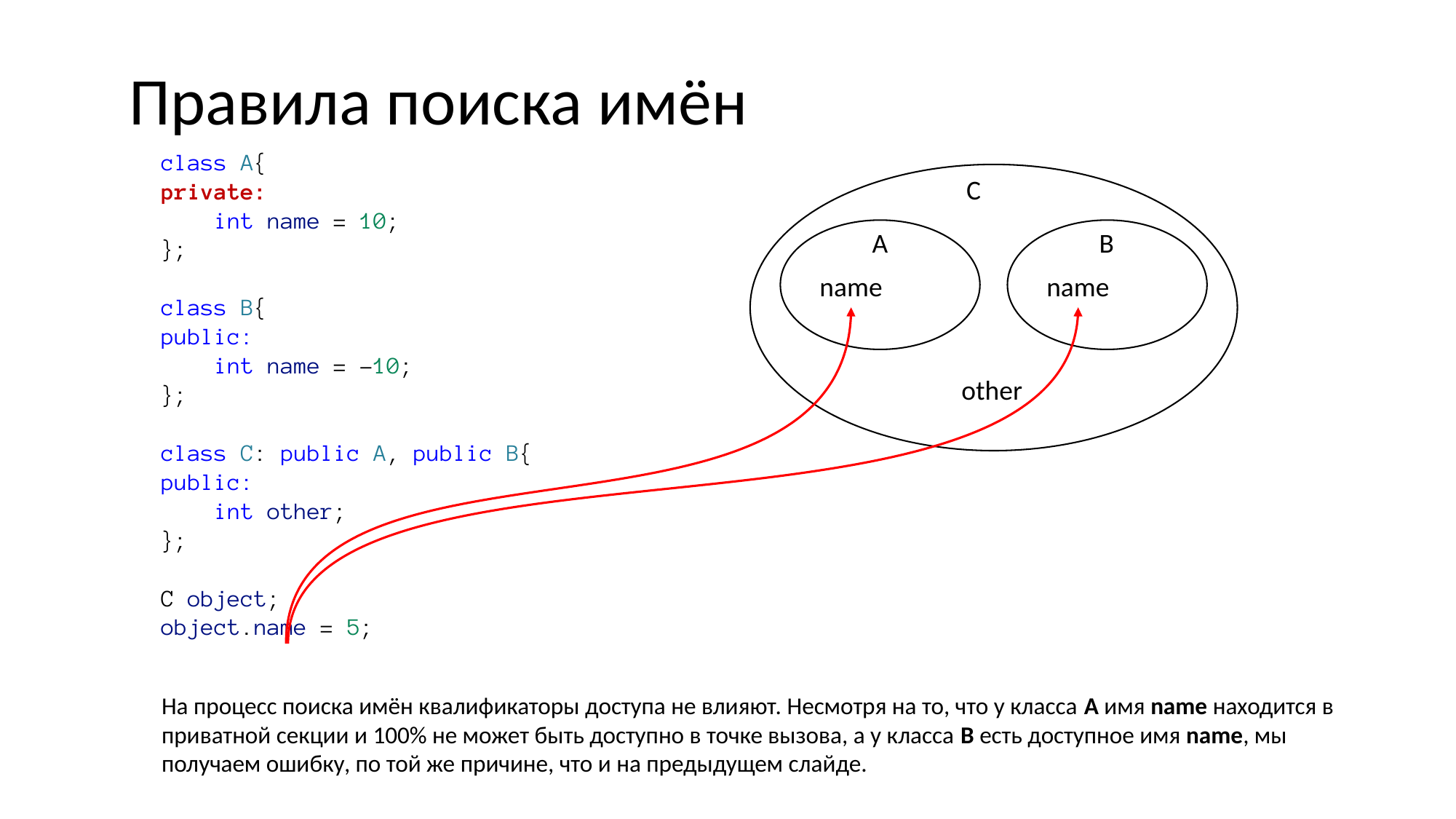

Правила поиска имён
class A{
private:
    int name = 10;
};
class B{
public:
    int name = -10;
};
class C: public A, public B{
public:
    int other;
};
С object;
object.name = 5;

C

A

B
name
name
other
На процесс поиска имён квалификаторы доступа не влияют. Несмотря на то, что у класса A имя name находится в приватной секции и 100% не может быть доступно в точке вызова, а у класса B есть доступное имя name, мы получаем ошибку, по той же причине, что и на предыдущем слайде.